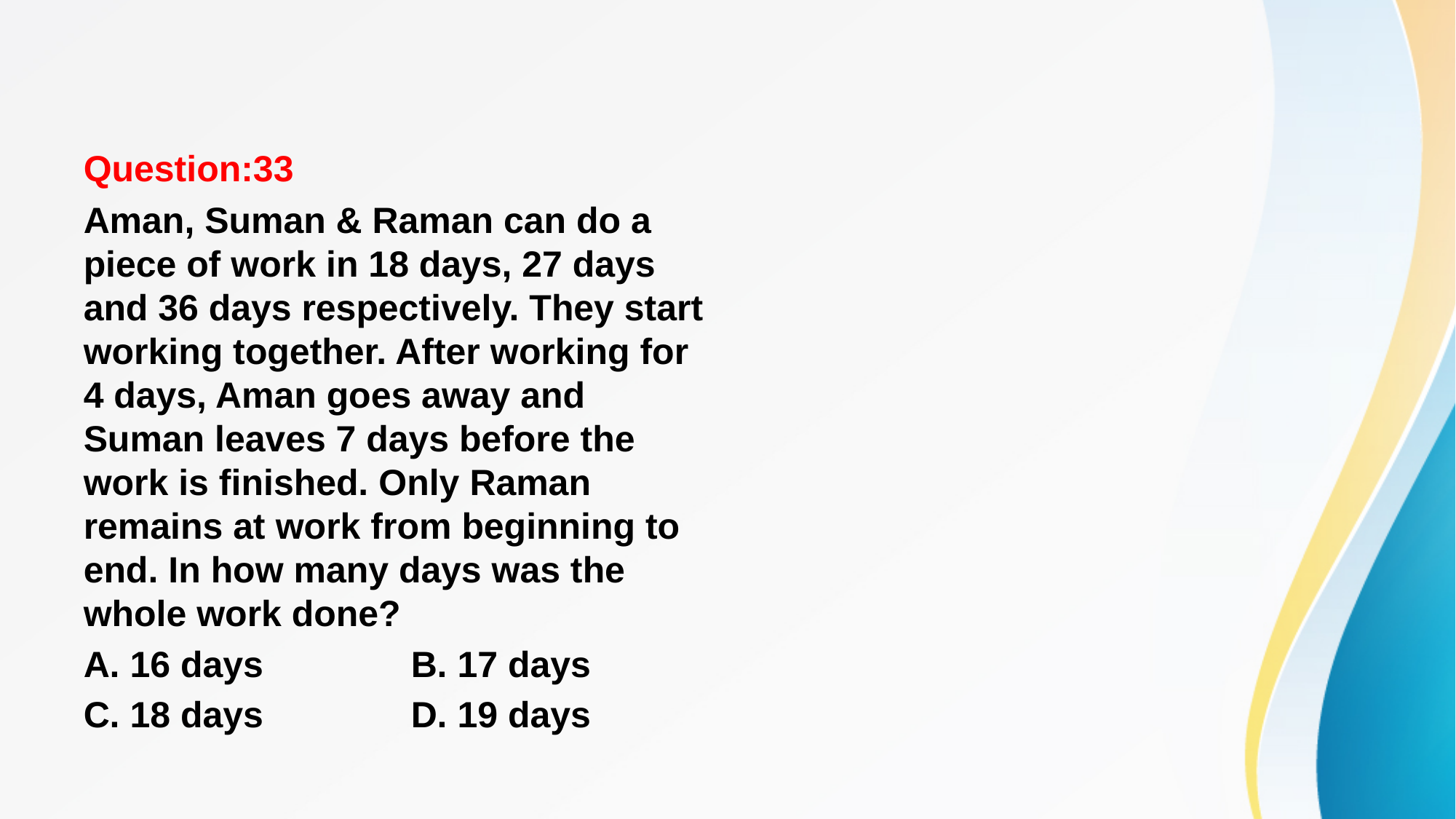

#
Question:33
Aman, Suman & Raman can do a piece of work in 18 days, 27 days and 36 days respectively. They start working together. After working for 4 days, Aman goes away and Suman leaves 7 days before the work is finished. Only Raman remains at work from beginning to end. In how many days was the whole work done?
A. 16 days 		B. 17 days
C. 18 days 		D. 19 days